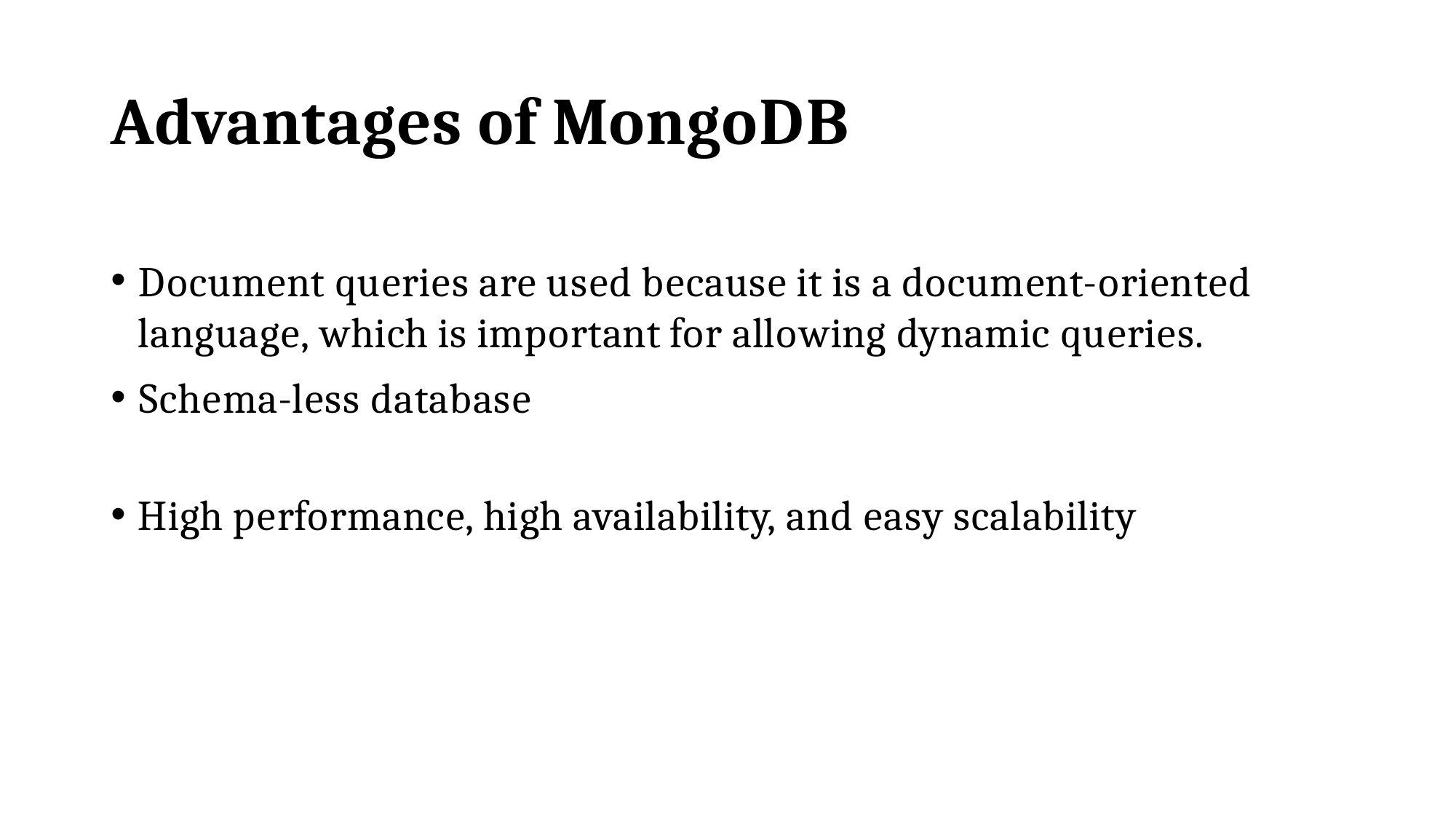

# Advantages of MongoDB
Document queries are used because it is a document-oriented language, which is important for allowing dynamic queries.
Schema-less database
High performance, high availability, and easy scalability